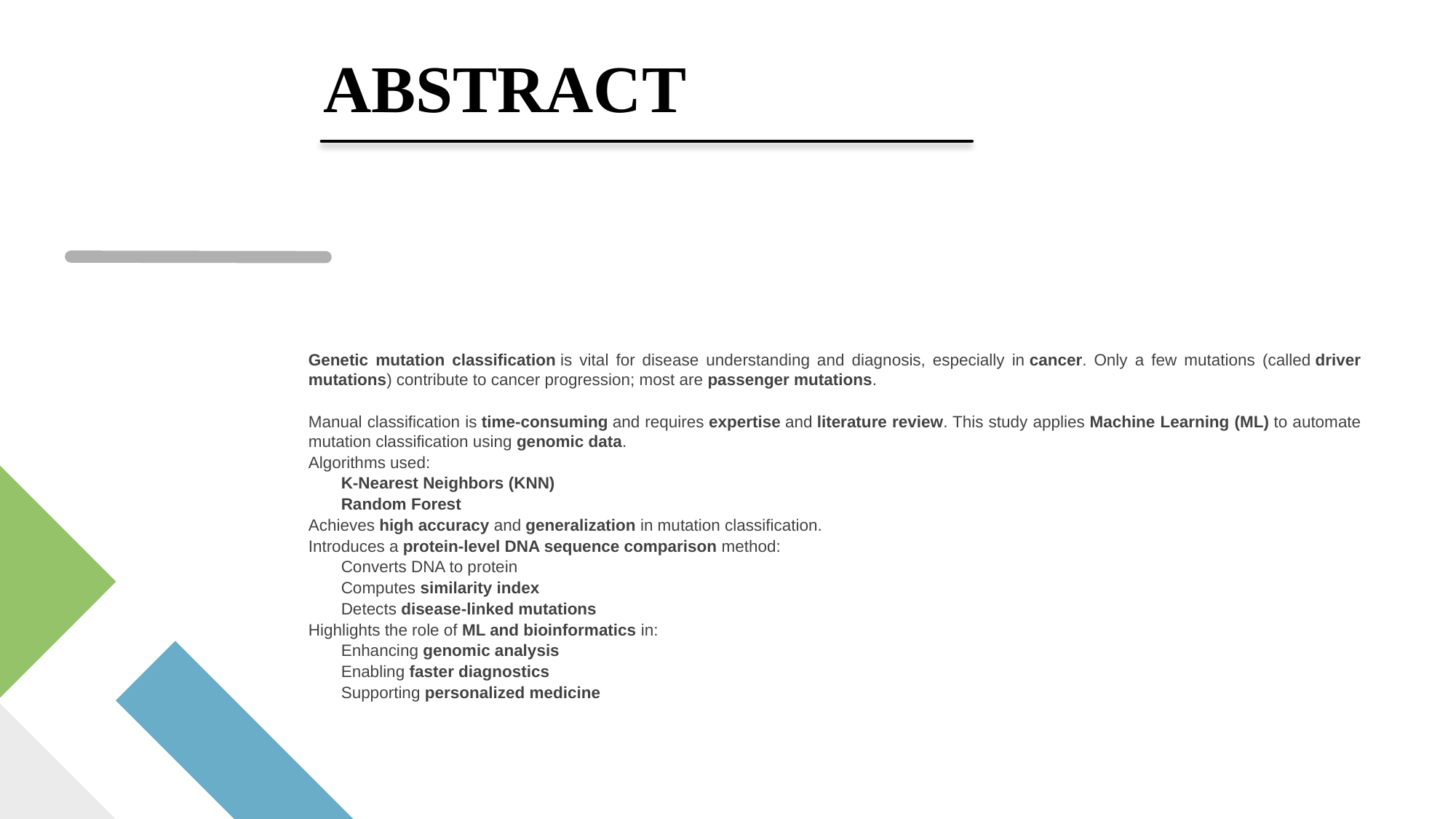

# ABSTRACT
Genetic mutation classification is vital for disease understanding and diagnosis, especially in cancer. Only a few mutations (called driver mutations) contribute to cancer progression; most are passenger mutations.

Manual classification is time-consuming and requires expertise and literature review. This study applies Machine Learning (ML) to automate mutation classification using genomic data.
Algorithms used:
K-Nearest Neighbors (KNN)
Random Forest
Achieves high accuracy and generalization in mutation classification.
Introduces a protein-level DNA sequence comparison method:
Converts DNA to protein
Computes similarity index
Detects disease-linked mutations
Highlights the role of ML and bioinformatics in:
Enhancing genomic analysis
Enabling faster diagnostics
Supporting personalized medicine